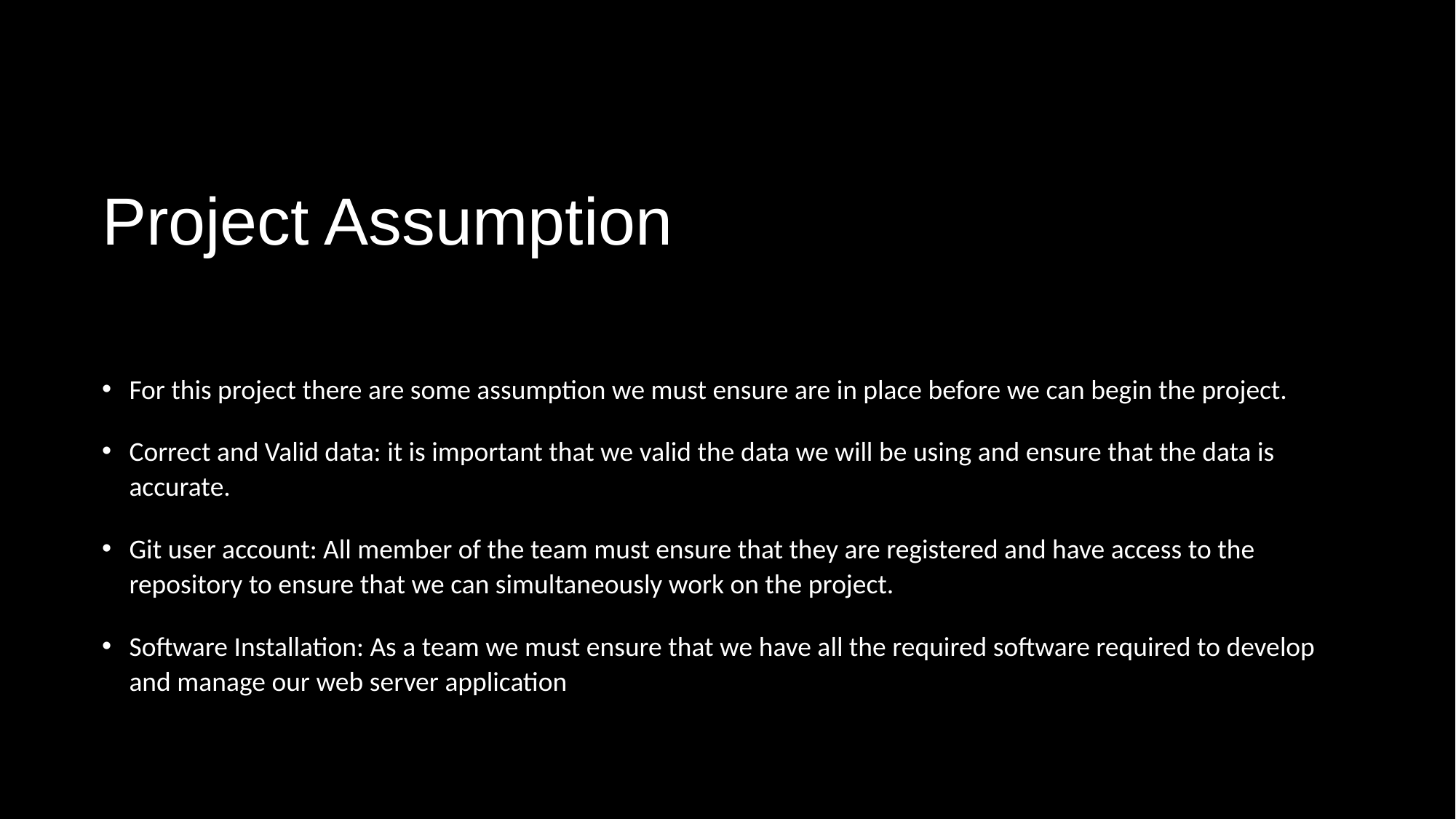

# Project Assumption
For this project there are some assumption we must ensure are in place before we can begin the project.
Correct and Valid data: it is important that we valid the data we will be using and ensure that the data is accurate.
Git user account: All member of the team must ensure that they are registered and have access to the repository to ensure that we can simultaneously work on the project.
Software Installation: As a team we must ensure that we have all the required software required to develop and manage our web server application